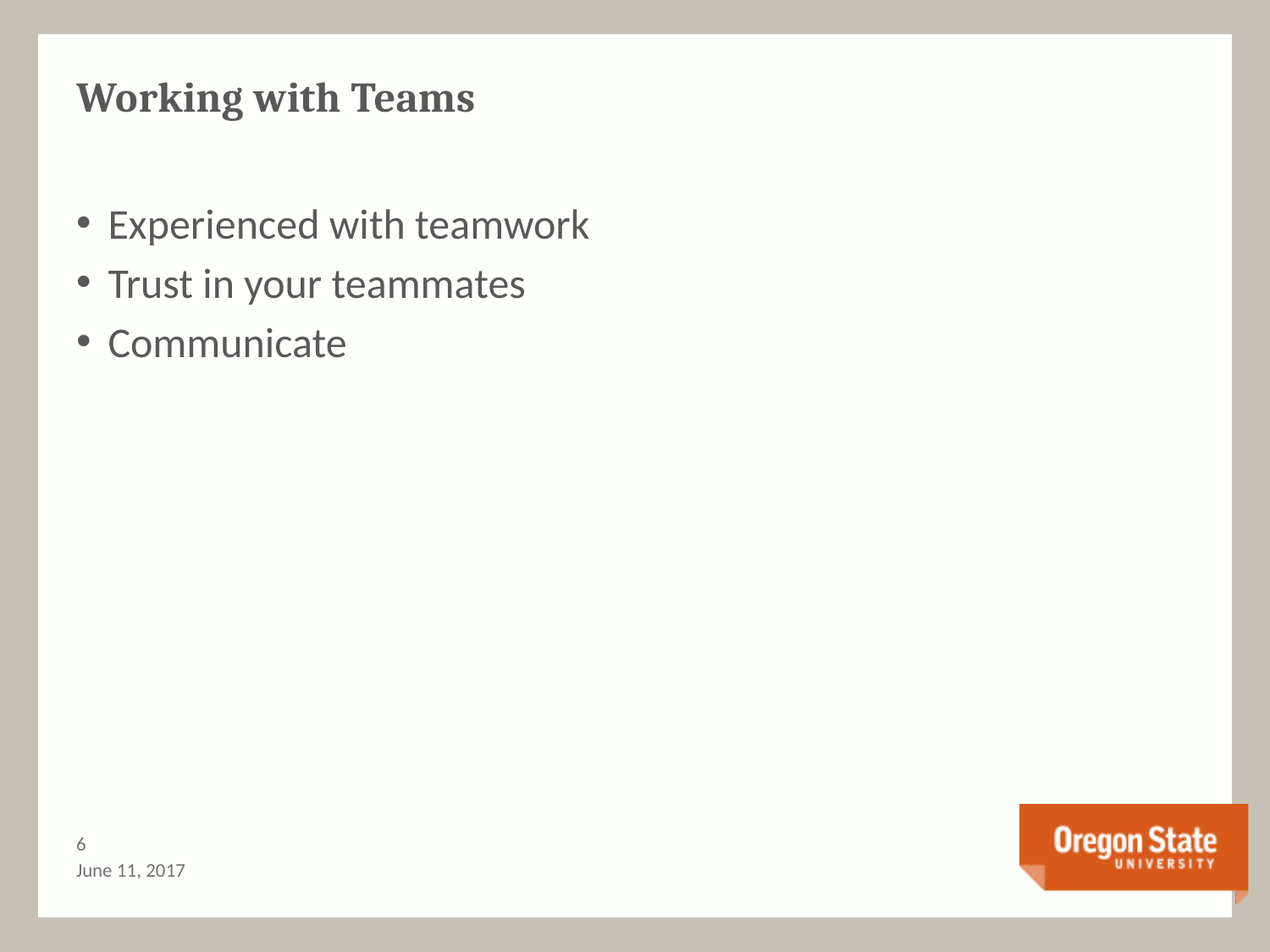

# Working with Teams
Experienced with teamwork
Trust in your teammates
Communicate

6
June 11, 2017